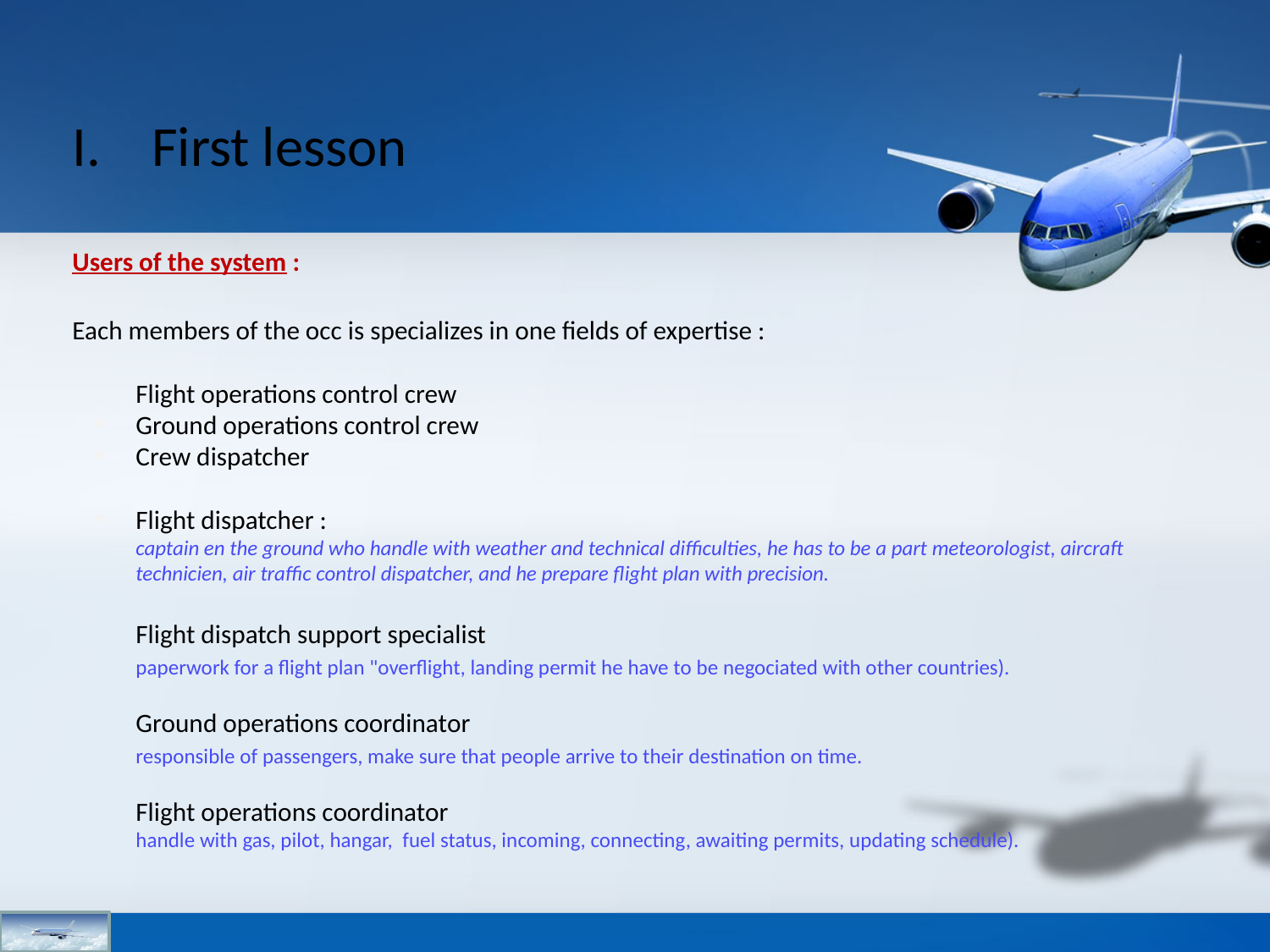

# First lesson
Users of the system :

Each members of the occ is specializes in one fields of expertise :

	Flight operations control crew
Ground operations control crew
Crew dispatcher

Flight dispatcher :
captain en the ground who handle with weather and technical difficulties, he has to be a part meteorologist, aircraft technicien, air traffic control dispatcher, and he prepare flight plan with precision.

	Flight dispatch support specialist
	paperwork for a flight plan "overflight, landing permit he have to be negociated with other countries).

	Ground operations coordinator
	responsible of passengers, make sure that people arrive to their destination on time.

	Flight operations coordinator
handle with gas, pilot, hangar,  fuel status, incoming, connecting, awaiting permits, updating schedule).